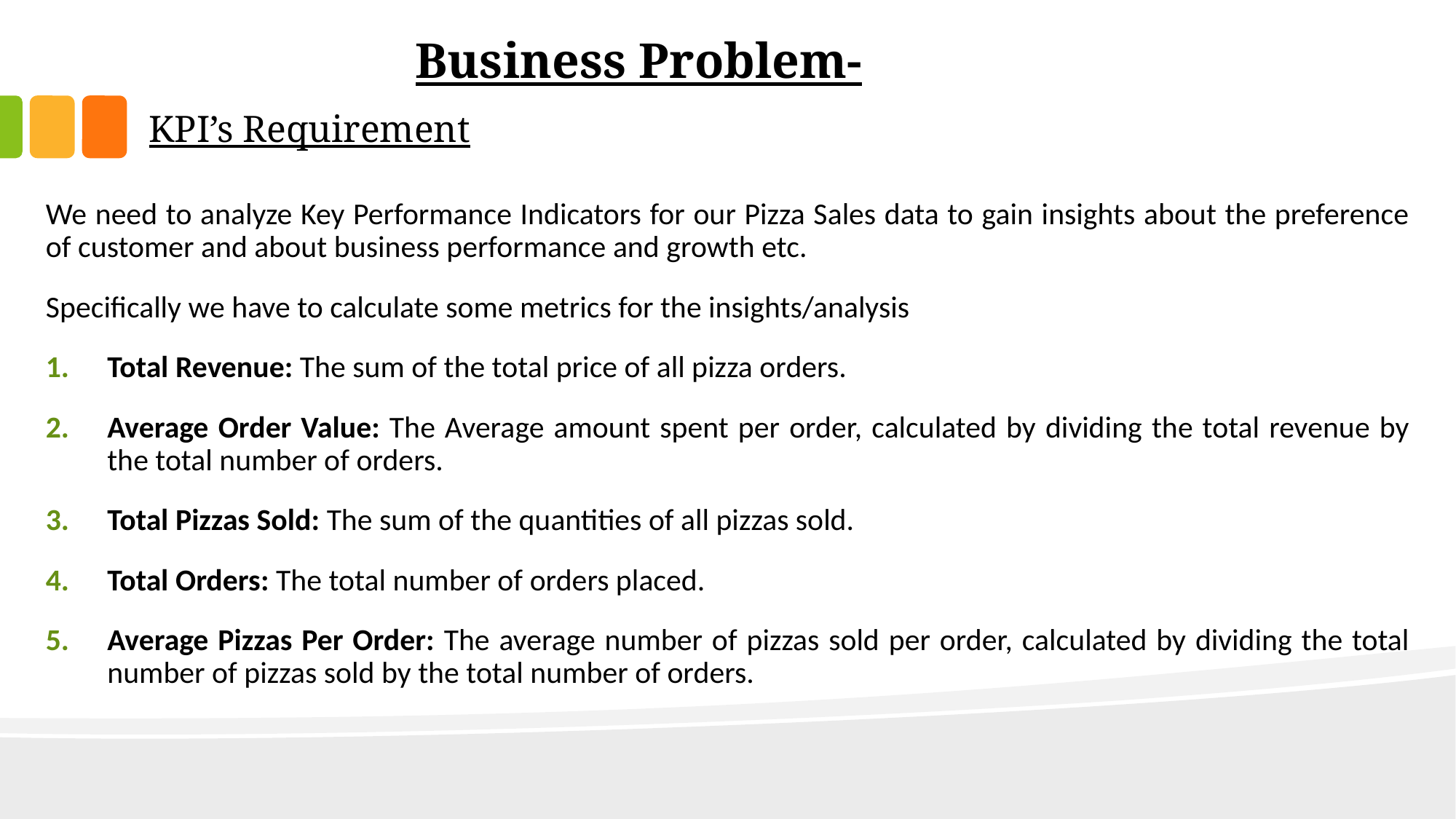

# Business Problem-
KPI’s Requirement
We need to analyze Key Performance Indicators for our Pizza Sales data to gain insights about the preference of customer and about business performance and growth etc.
Specifically we have to calculate some metrics for the insights/analysis
Total Revenue: The sum of the total price of all pizza orders.
Average Order Value: The Average amount spent per order, calculated by dividing the total revenue by the total number of orders.
Total Pizzas Sold: The sum of the quantities of all pizzas sold.
Total Orders: The total number of orders placed.
Average Pizzas Per Order: The average number of pizzas sold per order, calculated by dividing the total number of pizzas sold by the total number of orders.